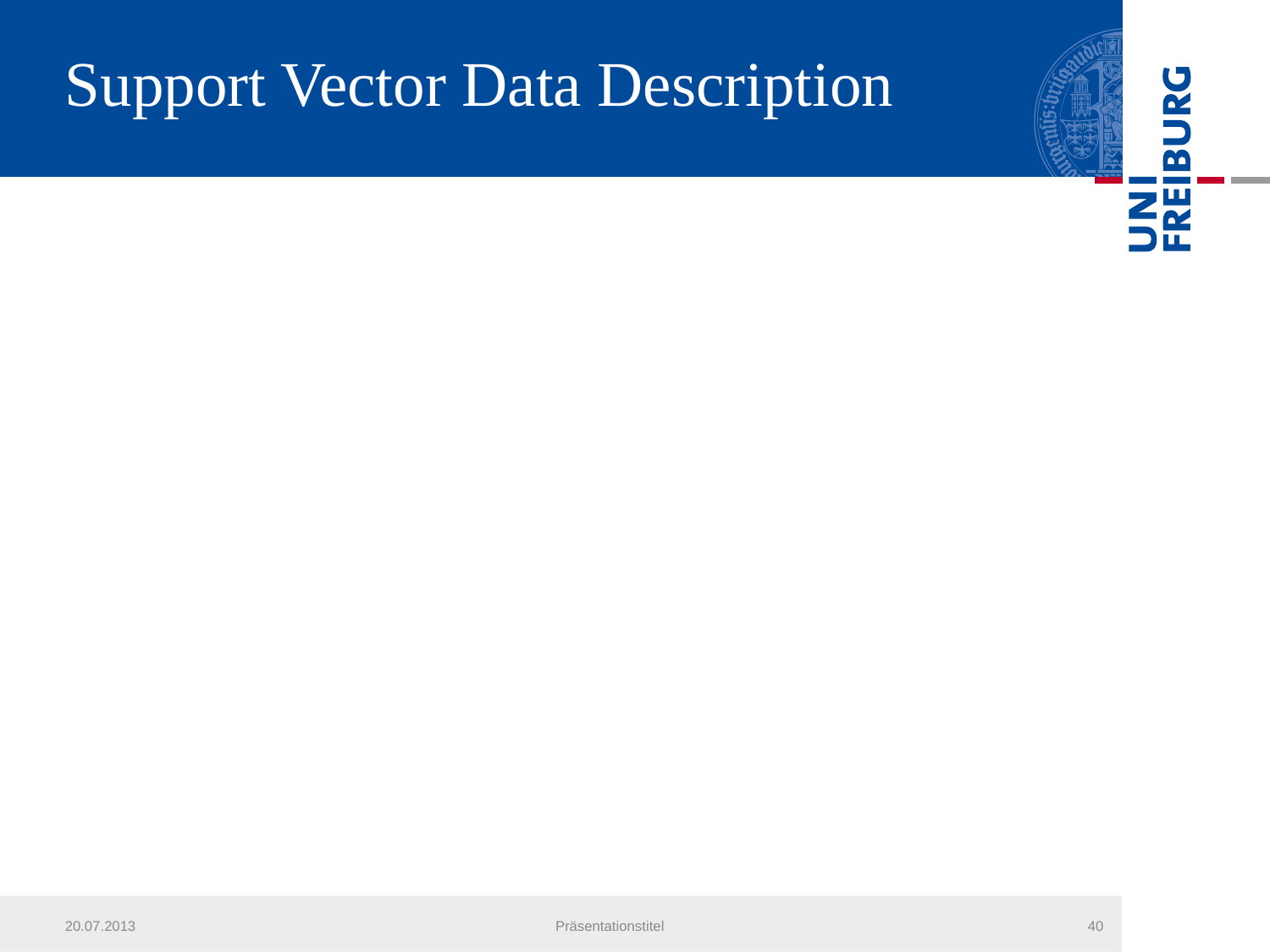

# Support Vector Data Description

20.07.2013
Präsentationstitel
40